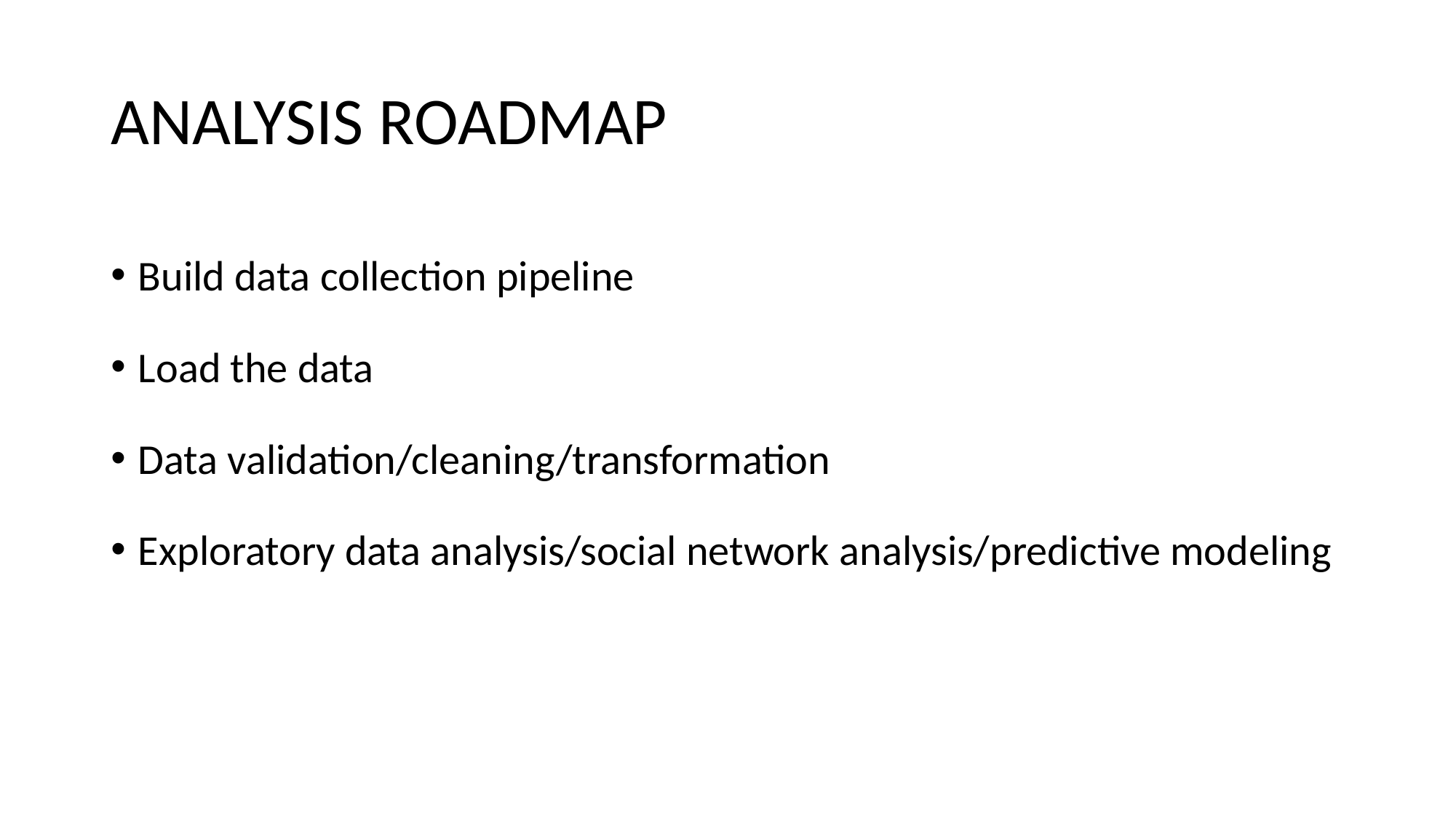

# ANALYSIS ROADMAP
Build data collection pipeline
Load the data
Data validation/cleaning/transformation
Exploratory data analysis/social network analysis/predictive modeling